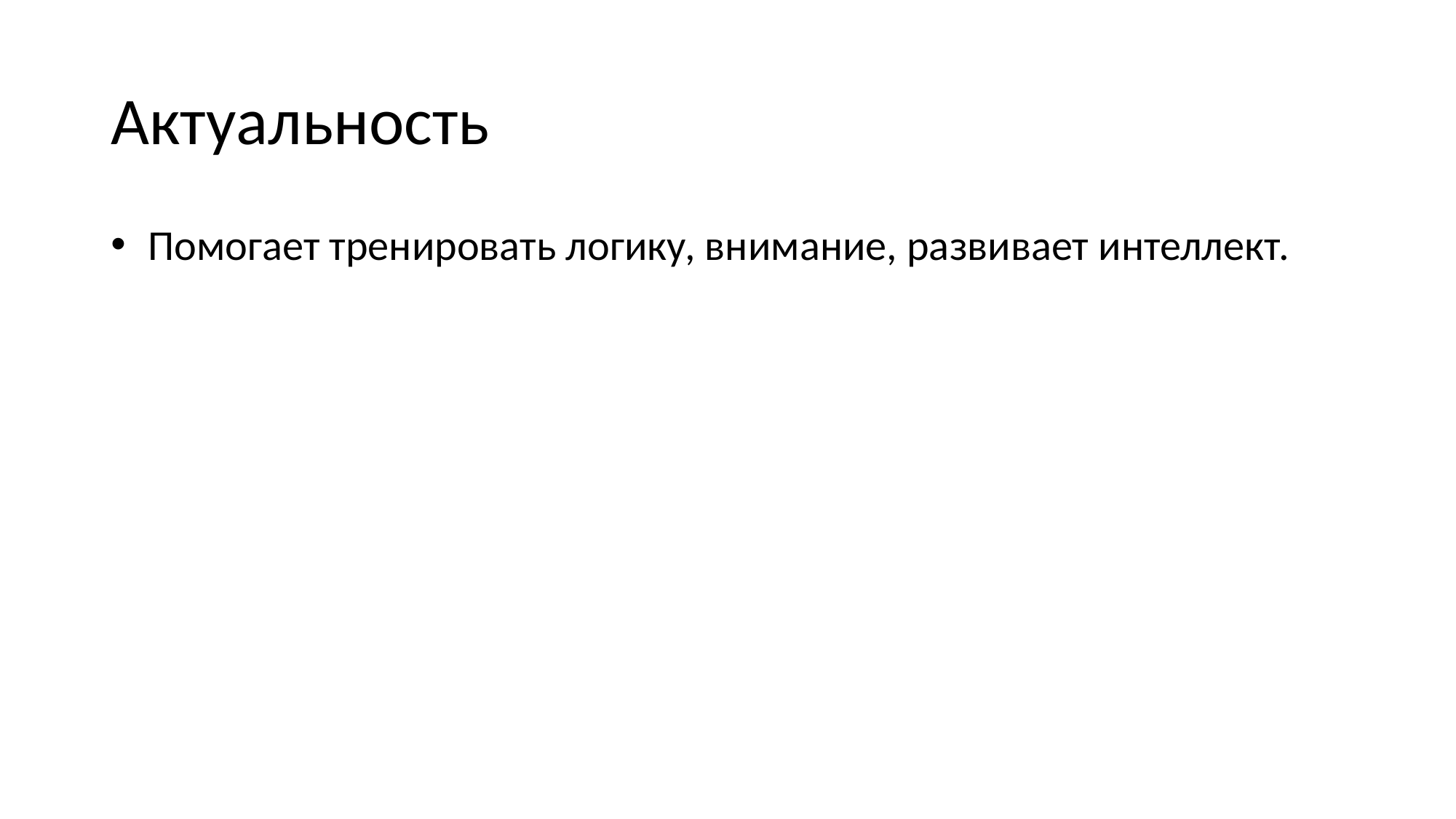

# Актуальность
 Помогает тренировать логику, внимание, развивает интеллект.